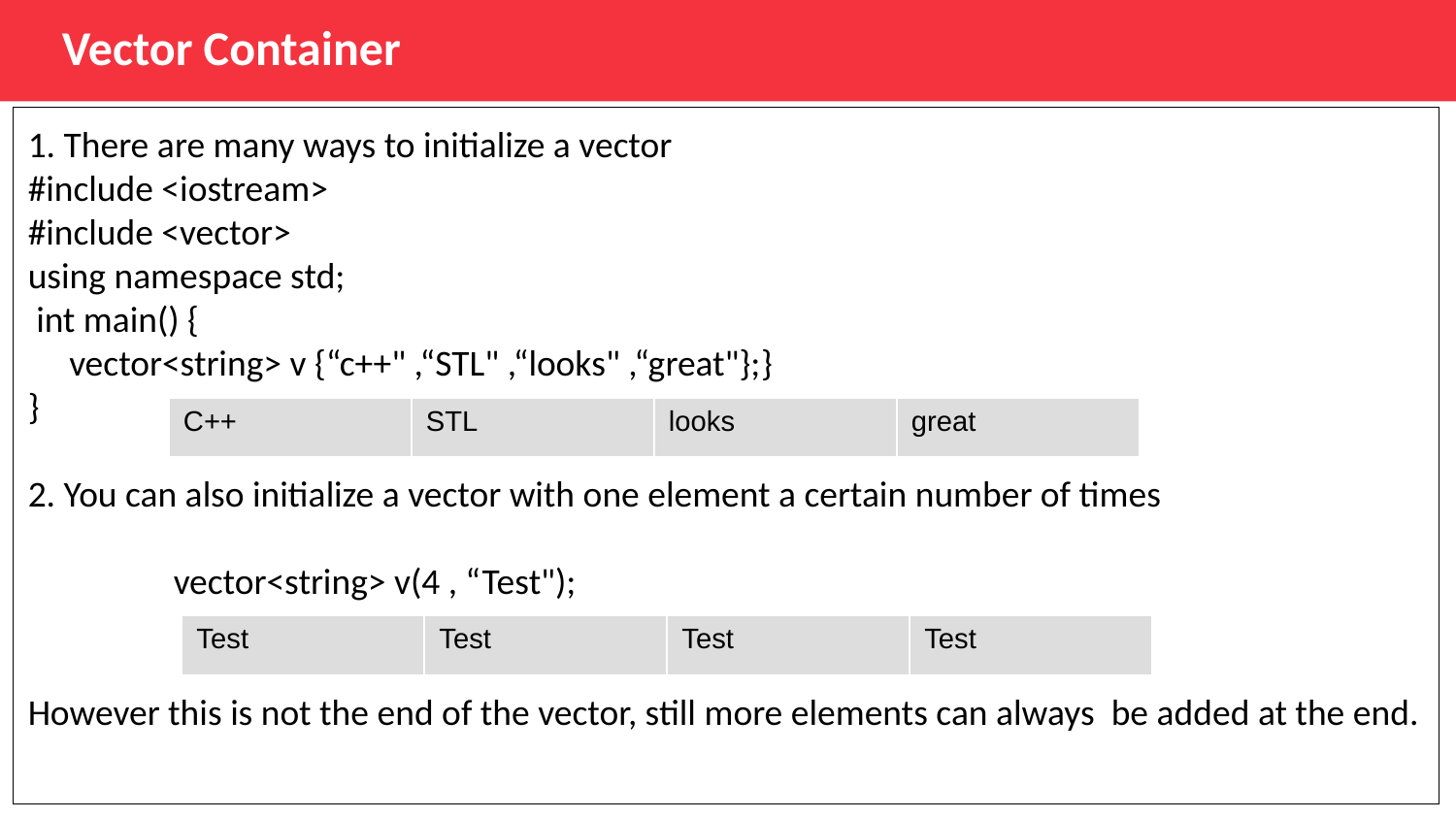

Vector Container
1. There are many ways to initialize a vector
#include <iostream>
#include <vector>
using namespace std;
 int main() {
     vector<string> v {“c++" ,“STL" ,“looks" ,“great"};}
}

2. You can also initialize a vector with one element a certain number of times

	vector<string> v(4 , “Test");

However this is not the end of the vector, still more elements can always  be added at the end.
| C++ | STL | looks | great |
| --- | --- | --- | --- |
| Test | Test | Test | Test |
| --- | --- | --- | --- |